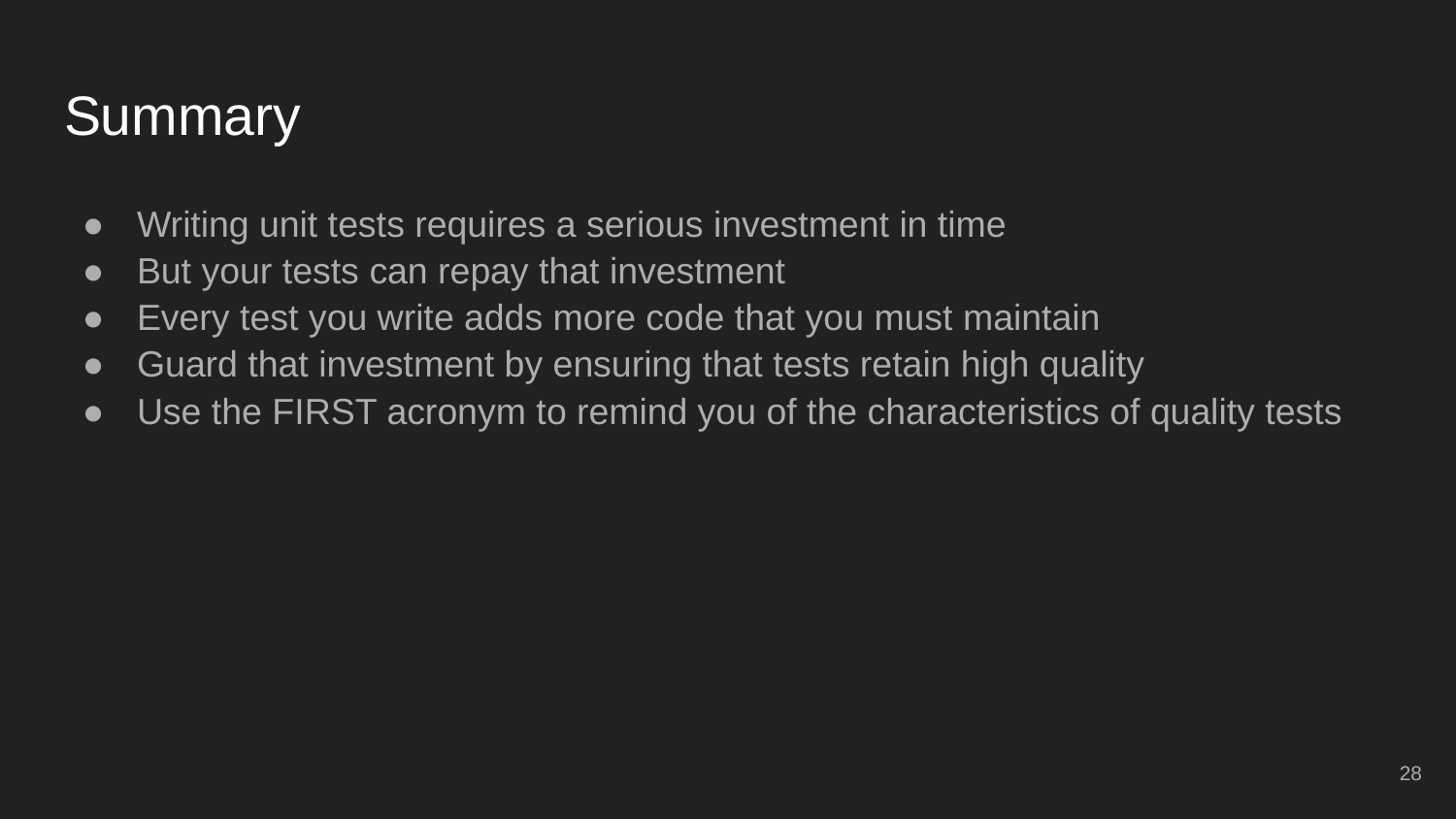

# Summary
Writing unit tests requires a serious investment in time
But your tests can repay that investment
Every test you write adds more code that you must maintain
Guard that investment by ensuring that tests retain high quality
Use the FIRST acronym to remind you of the characteristics of quality tests
28